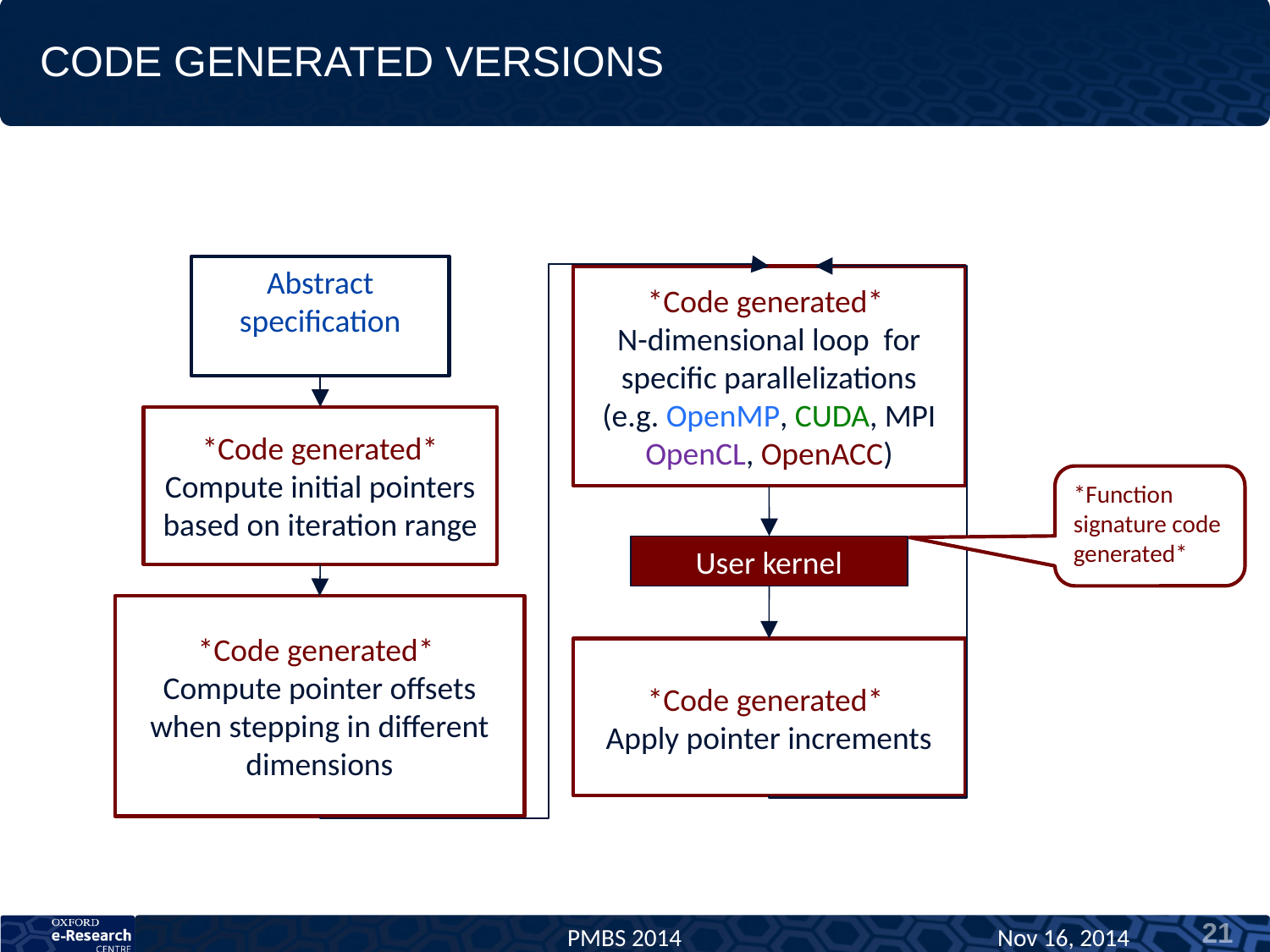

# Code generated versions
Abstract
specification
*Code generated*
N-dimensional loop  for specific parallelizations
(e.g. OpenMP, CUDA, MPI OpenCL, OpenACC)
*Code generated* Compute initial pointers based on iteration range
User kernel
*Code generated*
Compute pointer offsets when stepping in different dimensions
*Code generated*
Apply pointer increments
*Function signature code generated*